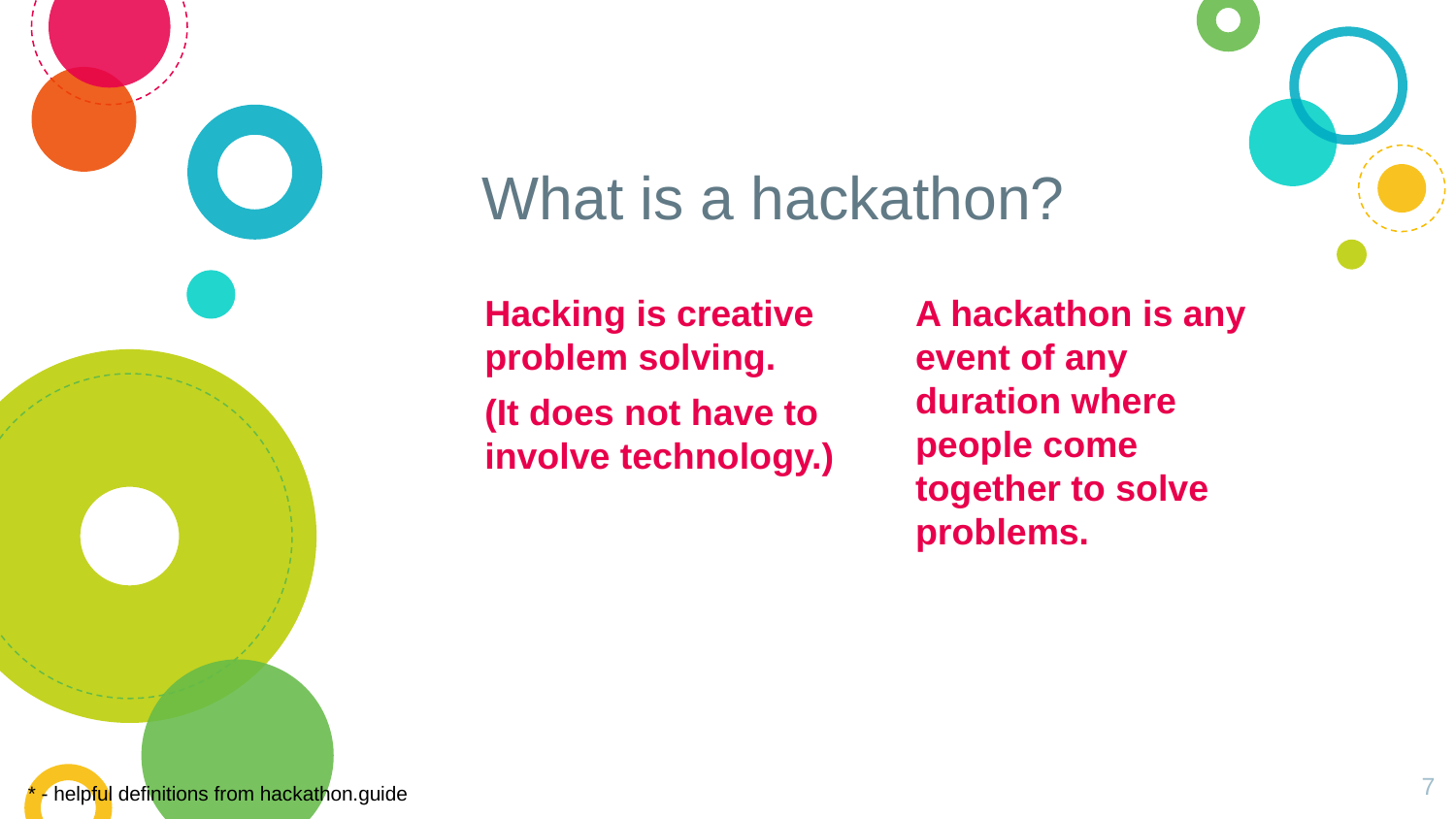

# What is a hackathon?
Hacking is creative problem solving.
(It does not have to involve technology.)

A hackathon is any event of any duration where people come together to solve problems.

7
* - helpful definitions from hackathon.guide